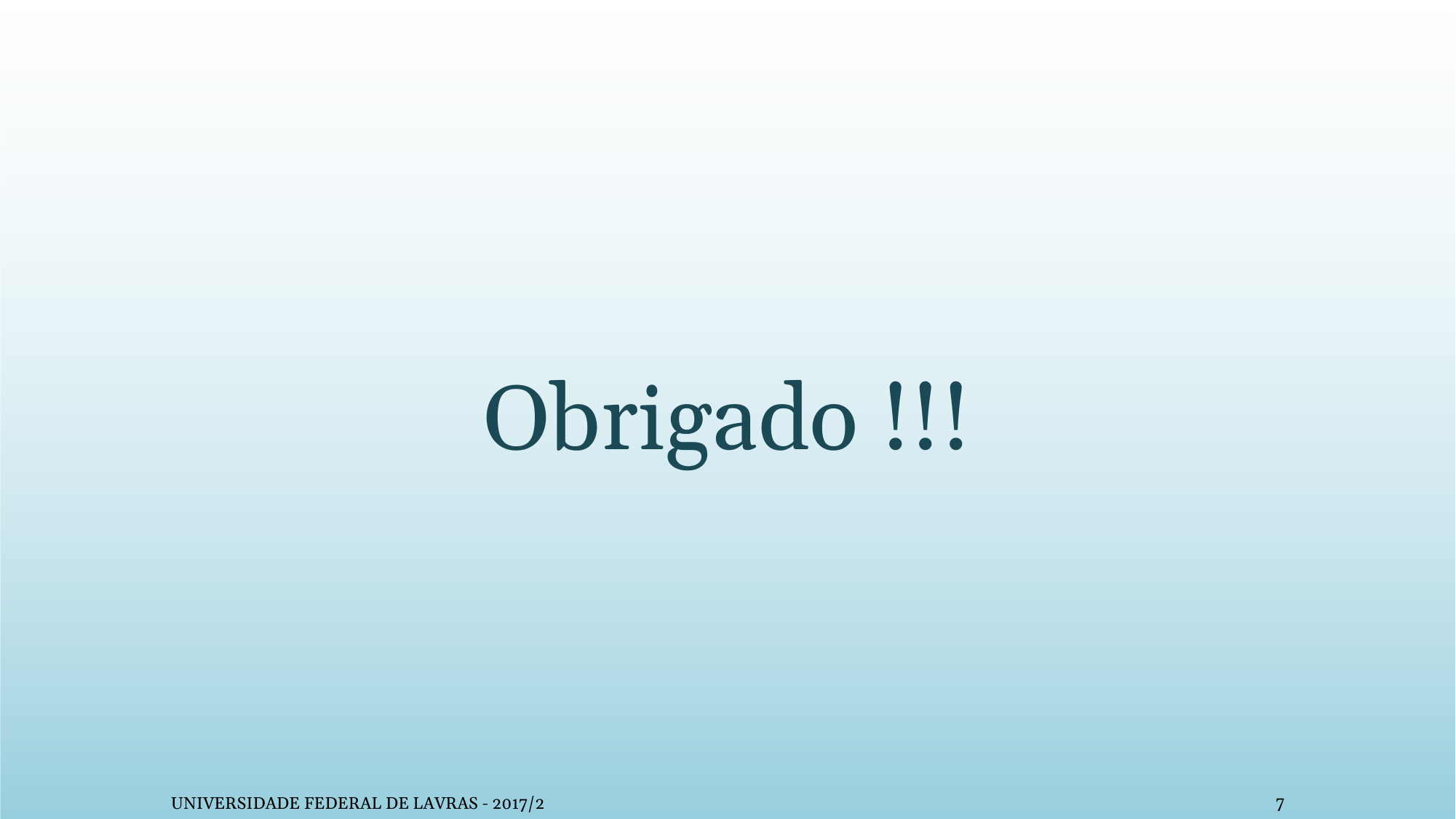

# Obrigado !!!

Universidade Federal de Lavras - 2017/2
7